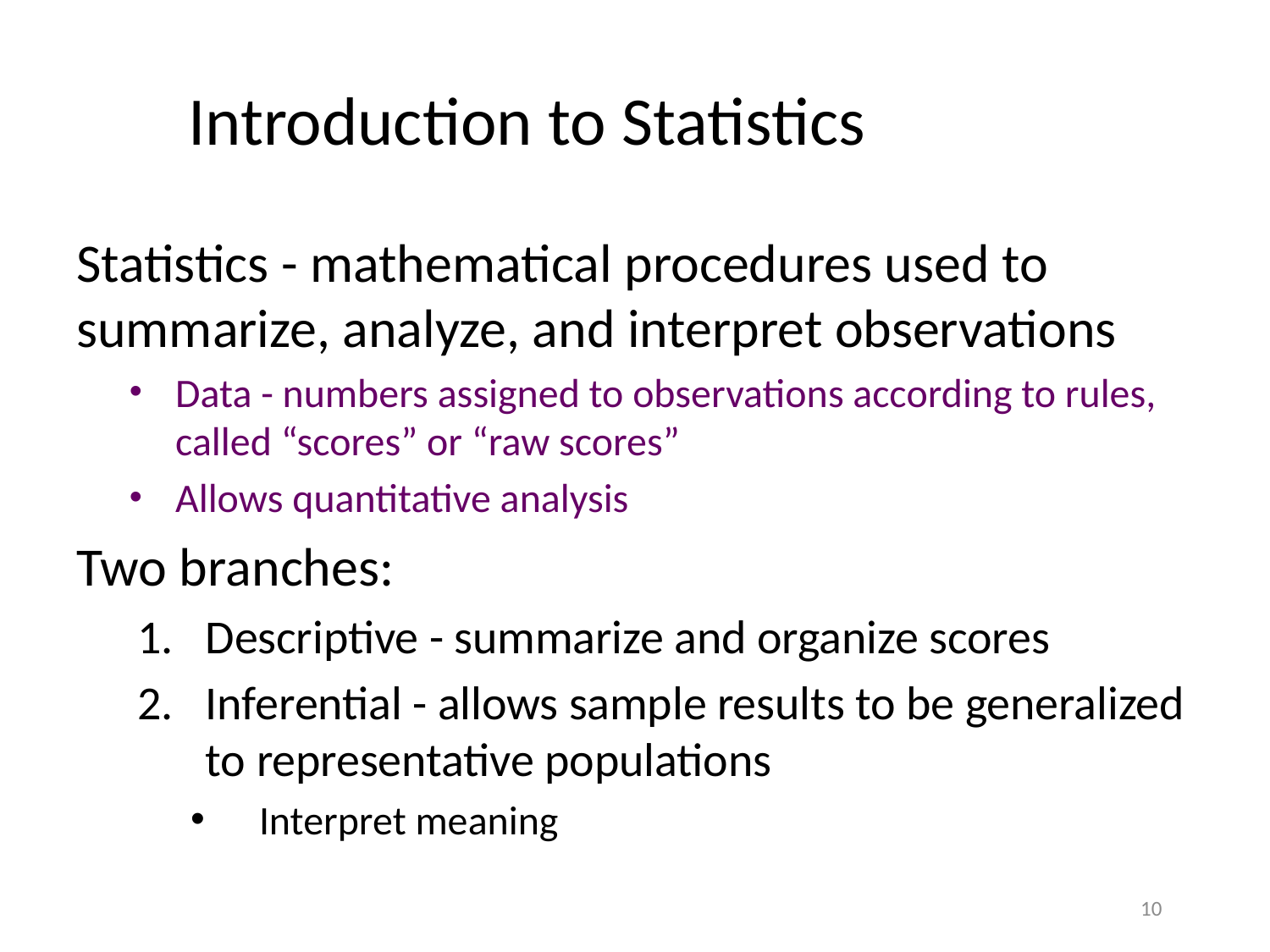

# Introduction to Statistics
Statistics - mathematical procedures used to summarize, analyze, and interpret observations
Data - numbers assigned to observations according to rules, called “scores” or “raw scores”
Allows quantitative analysis
Two branches:
Descriptive - summarize and organize scores
Inferential - allows sample results to be generalized to representative populations
Interpret meaning
10